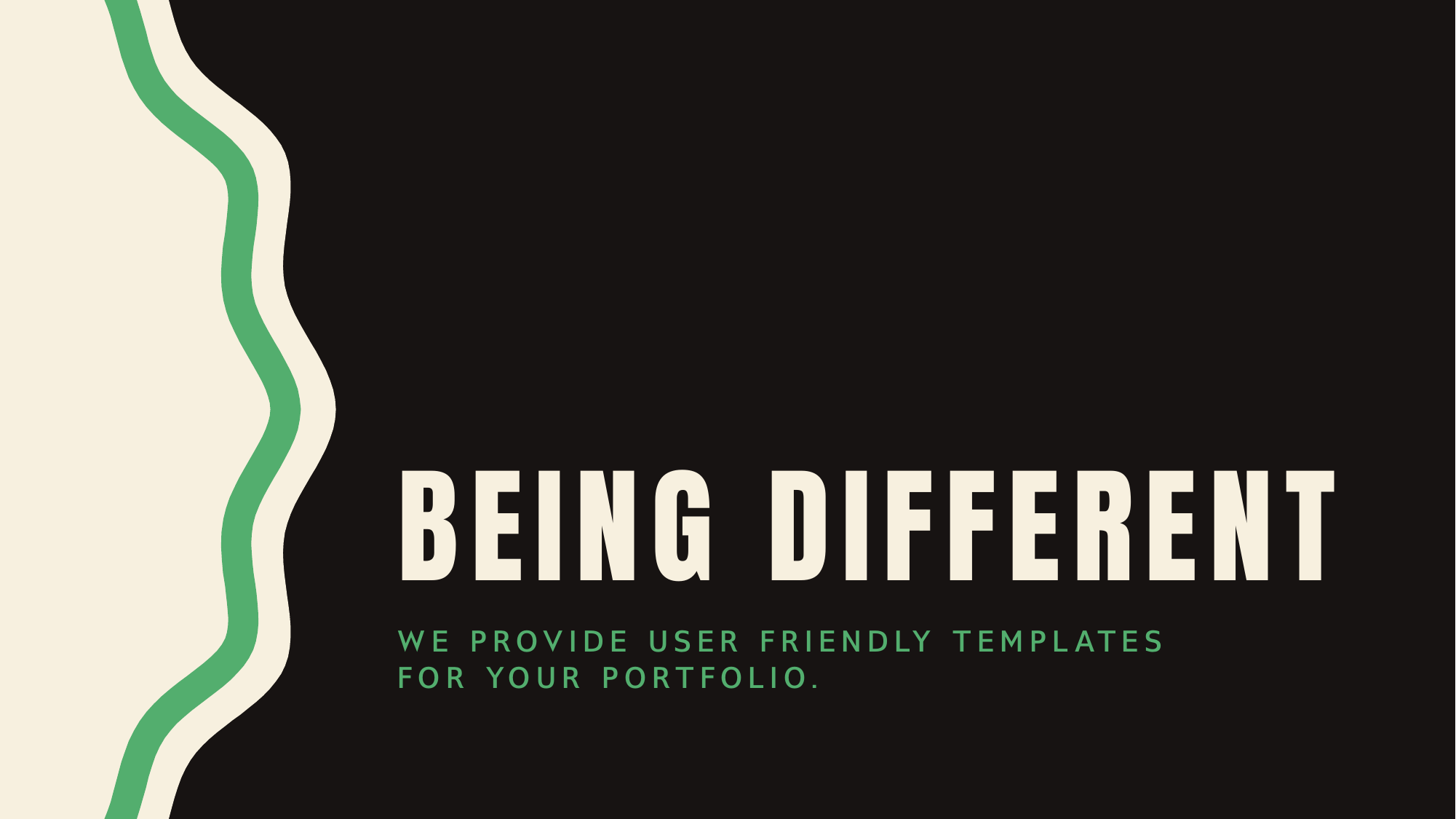

# BEING DIFFERENT
WE PROVIDE USER FRIENDLY TEMPLATES FOR YOUR PORTFOLIO.